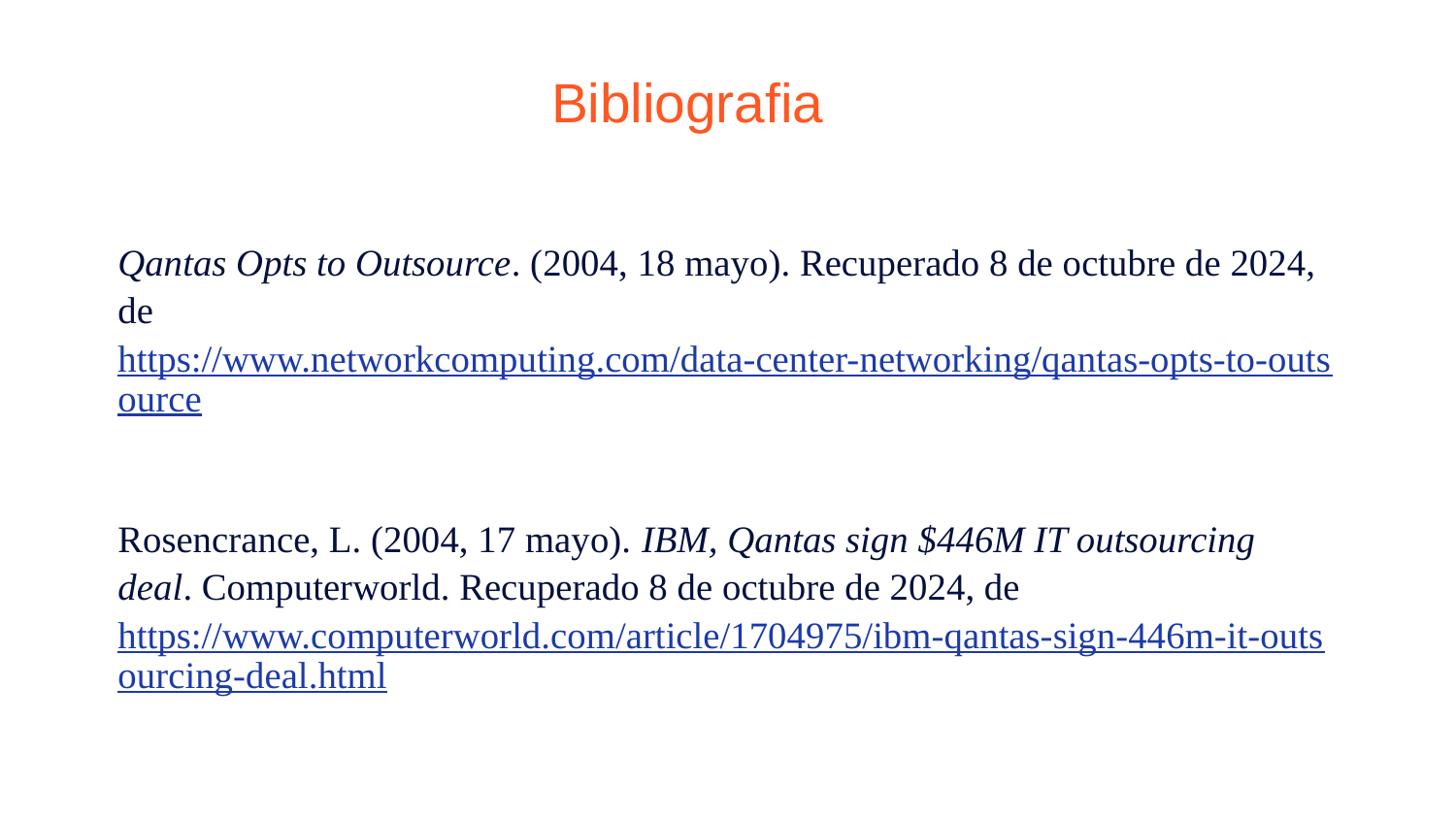

# Bibliografia
Qantas Opts to Outsource. (2004, 18 mayo). Recuperado 8 de octubre de 2024, de https://www.networkcomputing.com/data-center-networking/qantas-opts-to-outsource

Rosencrance, L. (2004, 17 mayo). IBM, Qantas sign $446M IT outsourcing deal. Computerworld. Recuperado 8 de octubre de 2024, de https://www.computerworld.com/article/1704975/ibm-qantas-sign-446m-it-outsourcing-deal.html